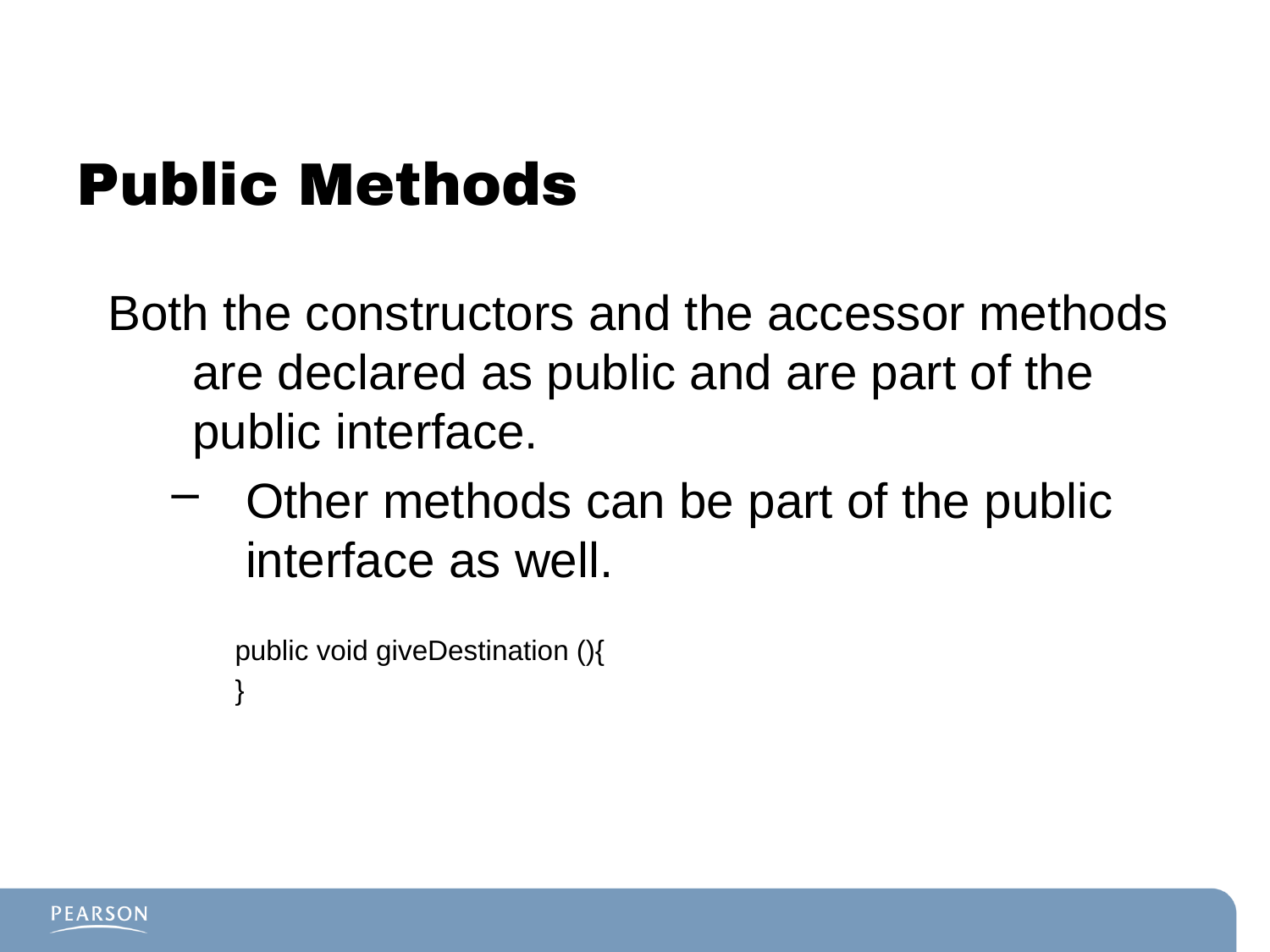

# Public Methods
Both the constructors and the accessor methods are declared as public and are part of the public interface.
Other methods can be part of the public interface as well.

public void giveDestination (){
}